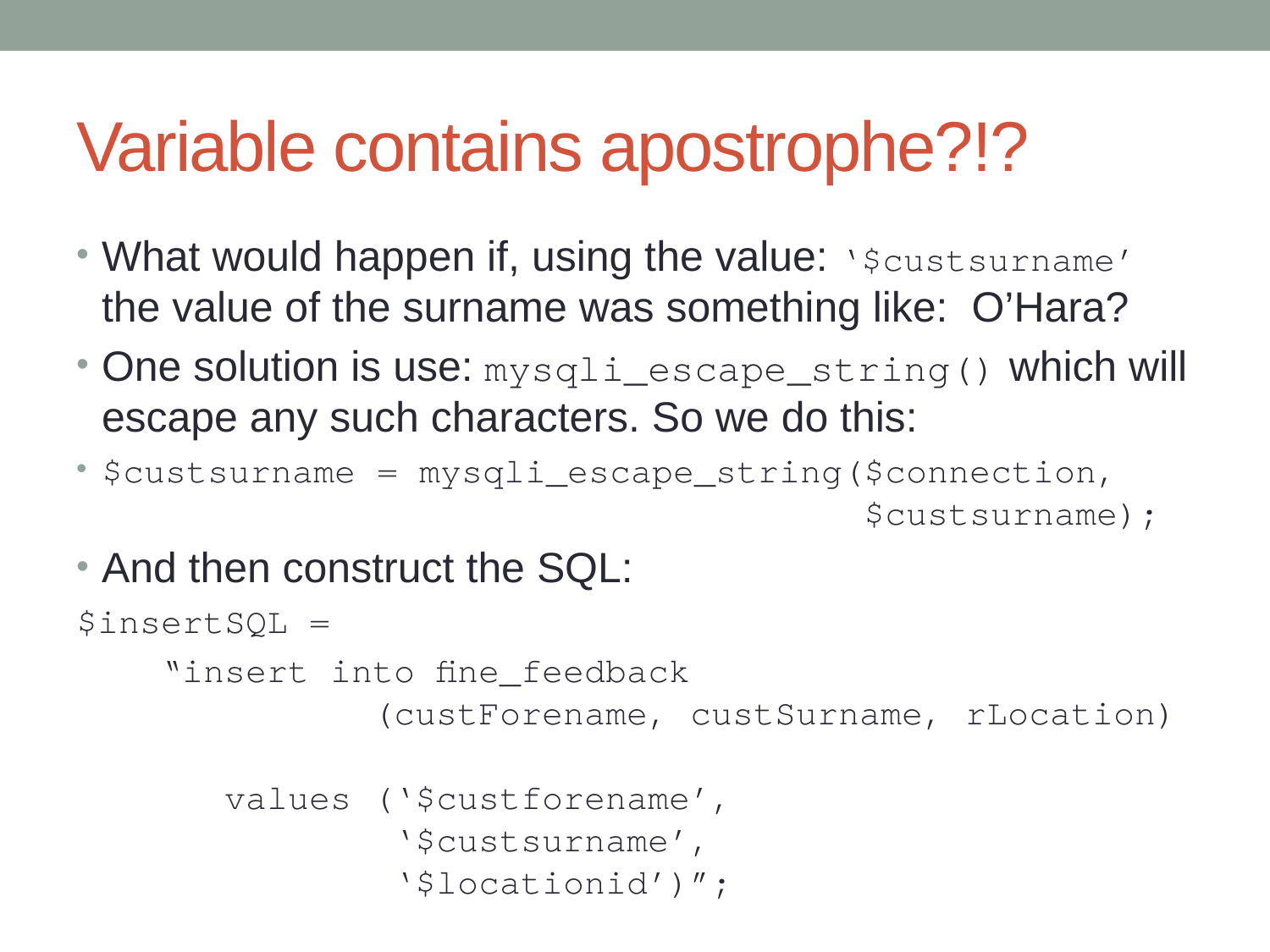

# Variable contains apostrophe?!?
What would happen if, using the value: ‘$custsurname’ the value of the surname was something like:  O’Hara?
One solution is use: mysqli_escape_string() which will escape any such characters. So we do this:
$custsurname = mysqli_escape_string($connection,
                                    $custsurname);
And then construct the SQL:
$insertSQL =
    “insert into fine_feedback
              (custForename, custSurname, rLocation)
       values (‘$custforename’,
               ‘$custsurname’,
               ‘$locationid’)”;
There are better ways to do this, using prepared statements, but we won’t look at those until your second year and we don’t expect you to use prepared statements in your first year assignment.